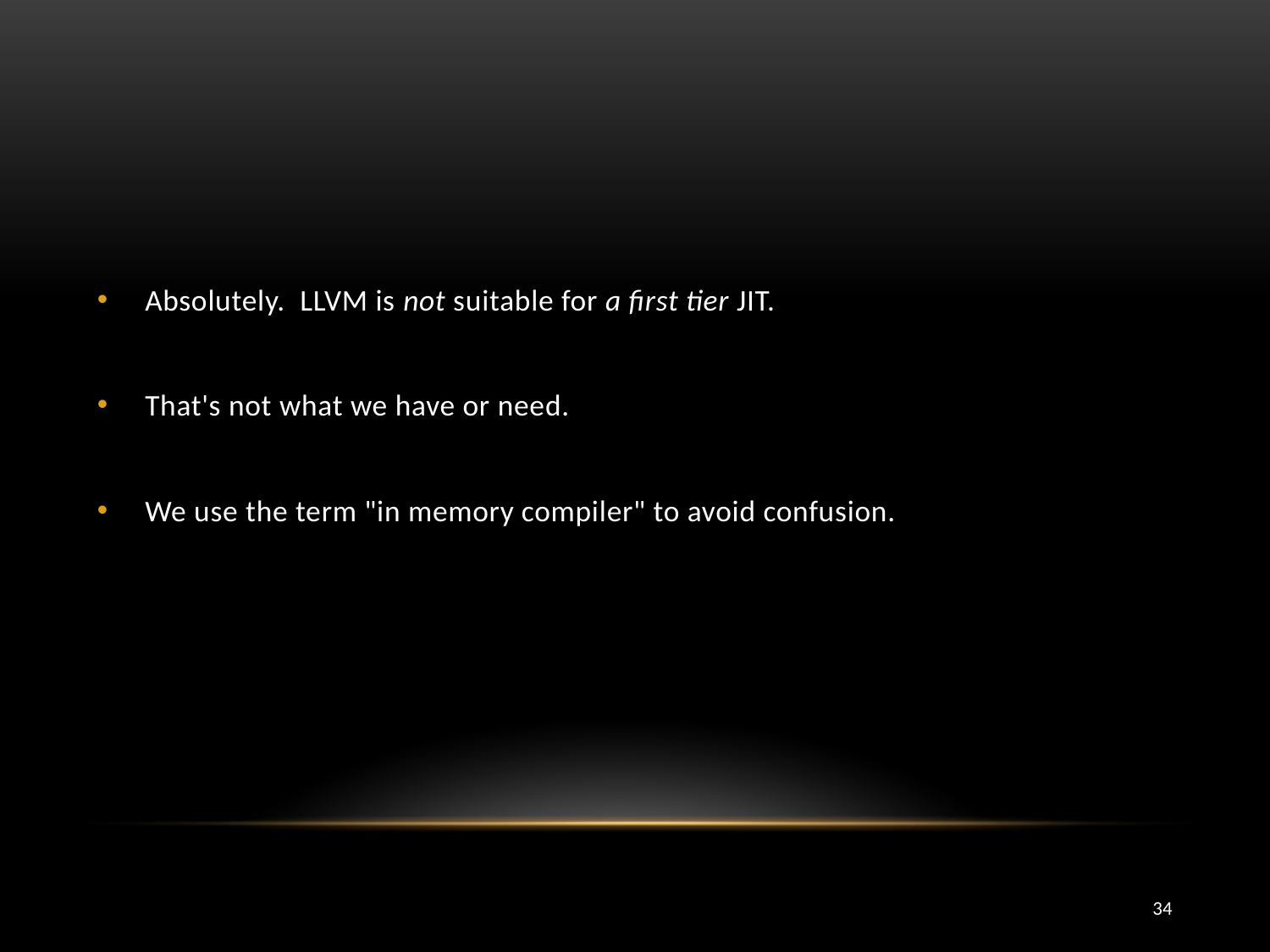

Absolutely.  LLVM is not suitable for a first tier JIT.

That's not what we have or need.

We use the term "in memory compiler" to avoid confusion.
34